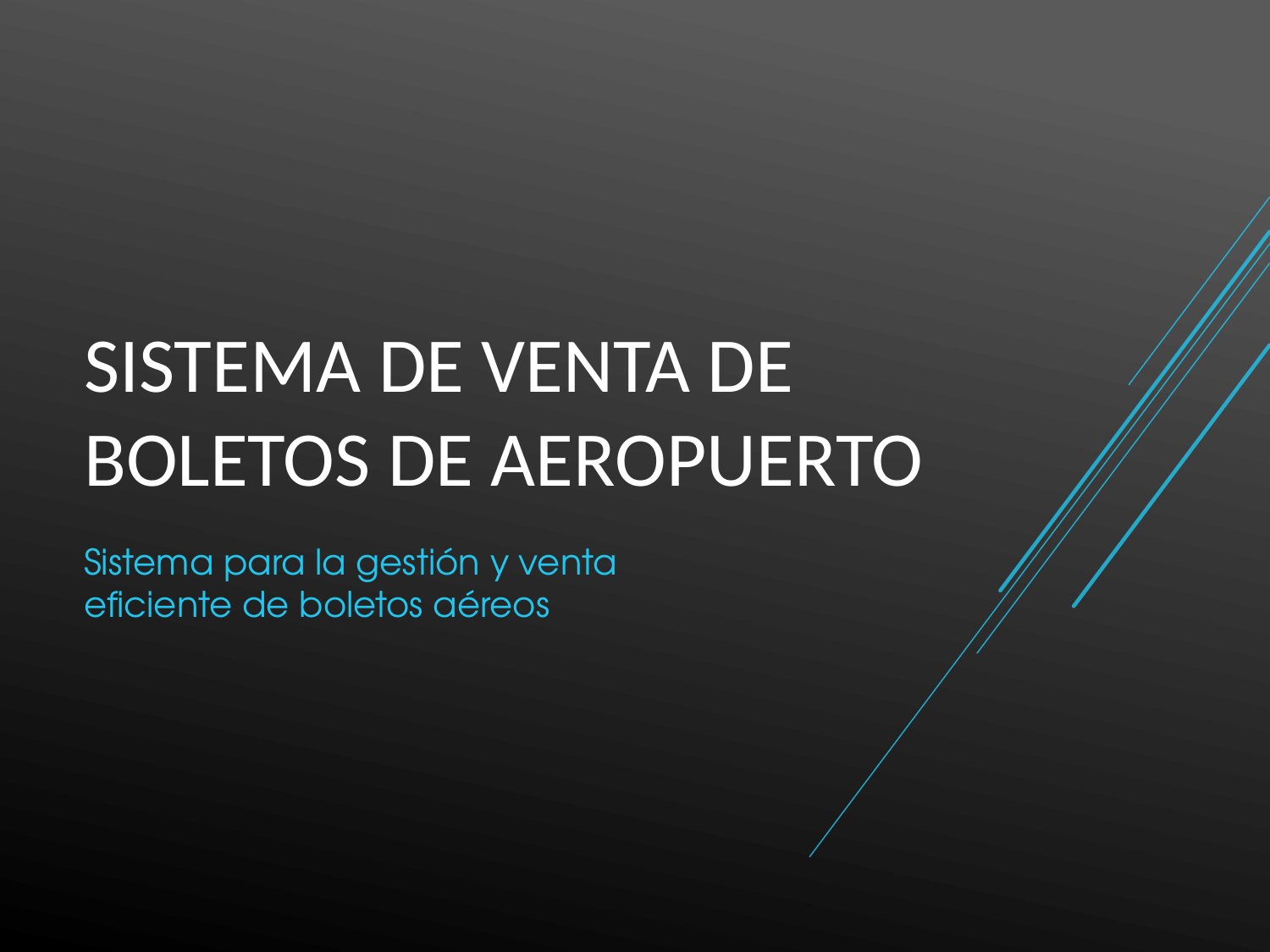

# Sistema de Venta de Boletos de Aeropuerto
Sistema para la gestión y venta eficiente de boletos aéreos